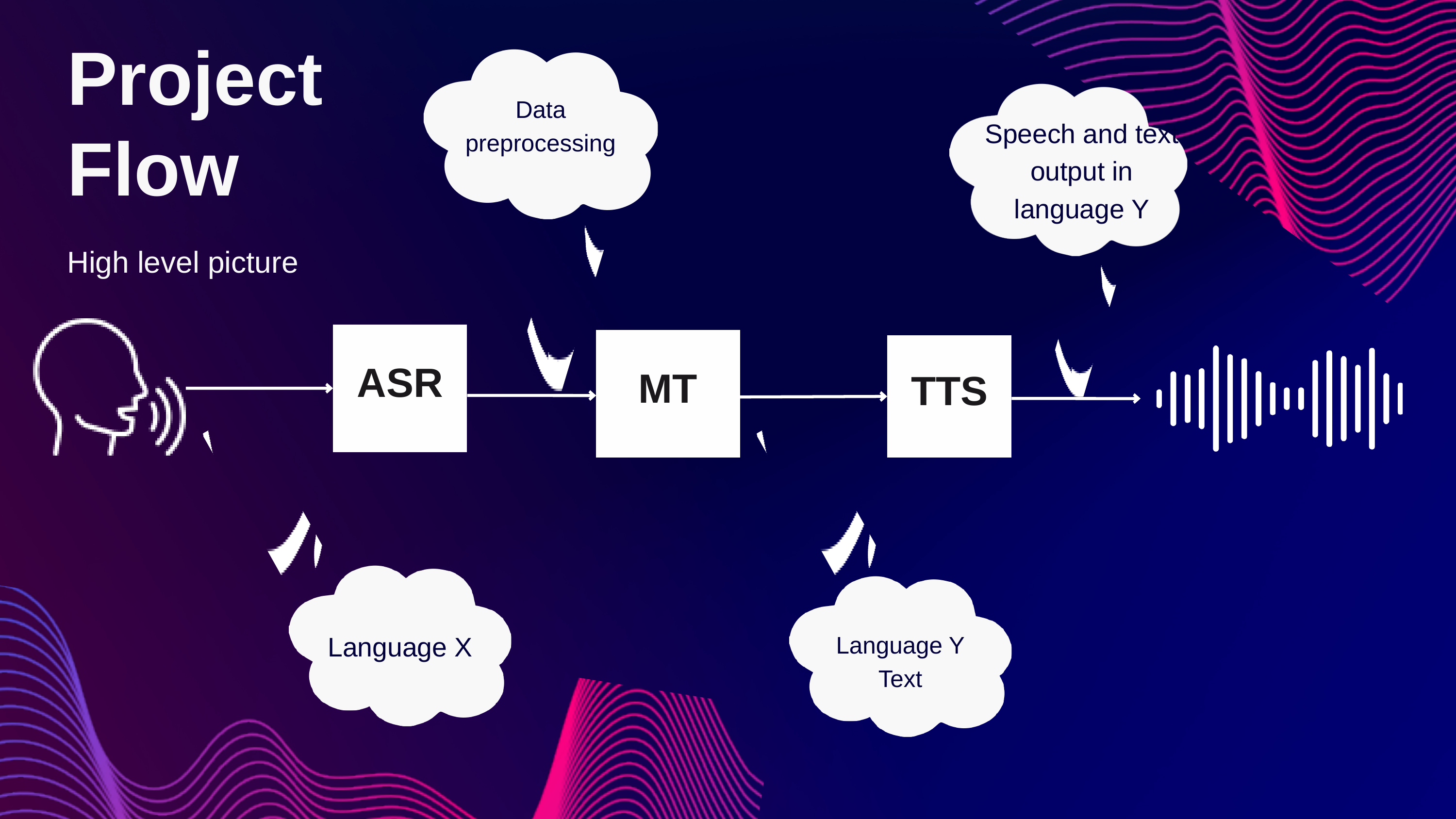

Project Flow
High level picture

Data preprocessing
Speech and text output in language Y

ASR

MT

TTS

Language X
Language Y
Text